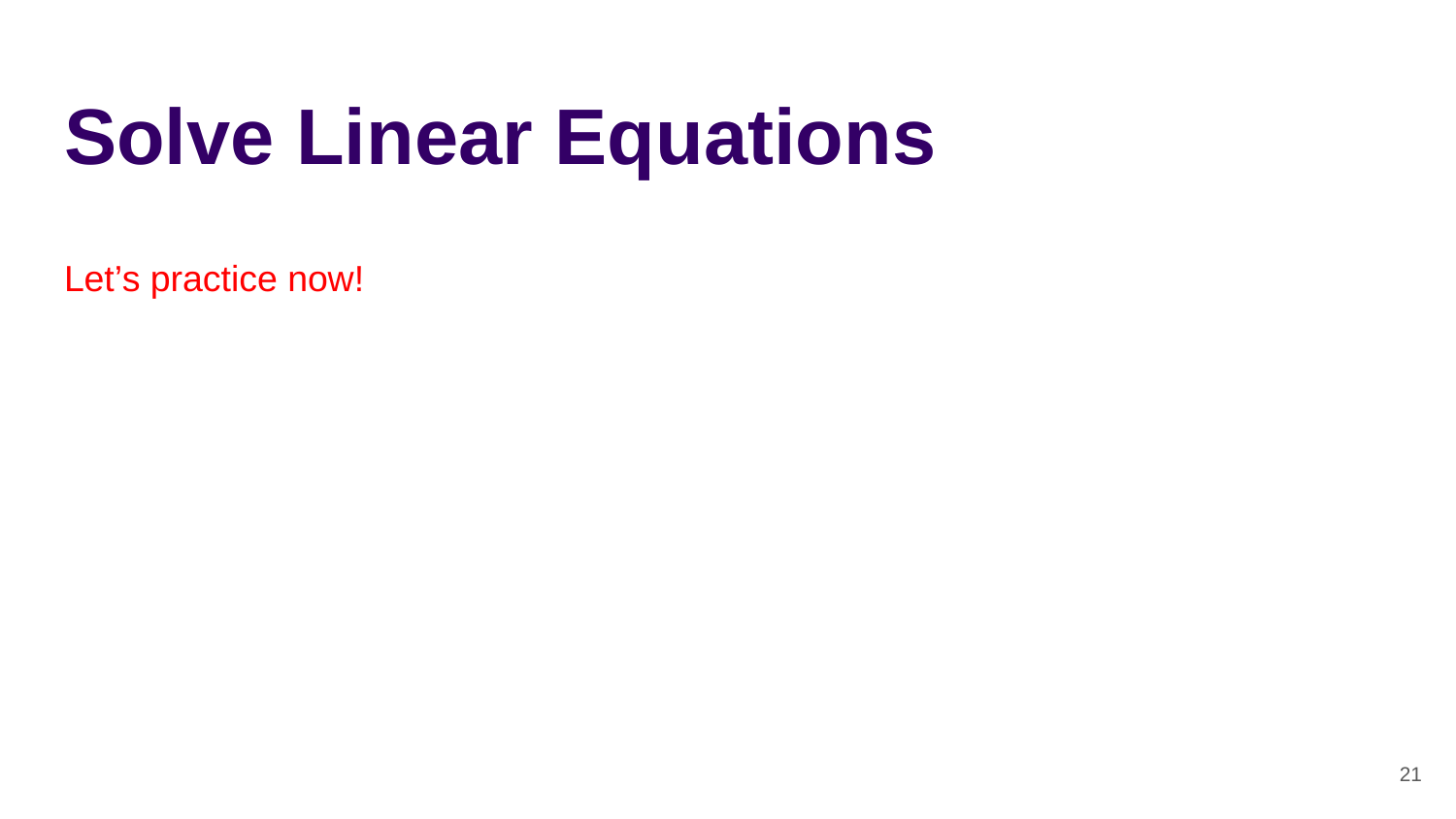

# Solve Linear Equations
Let’s practice now!
21